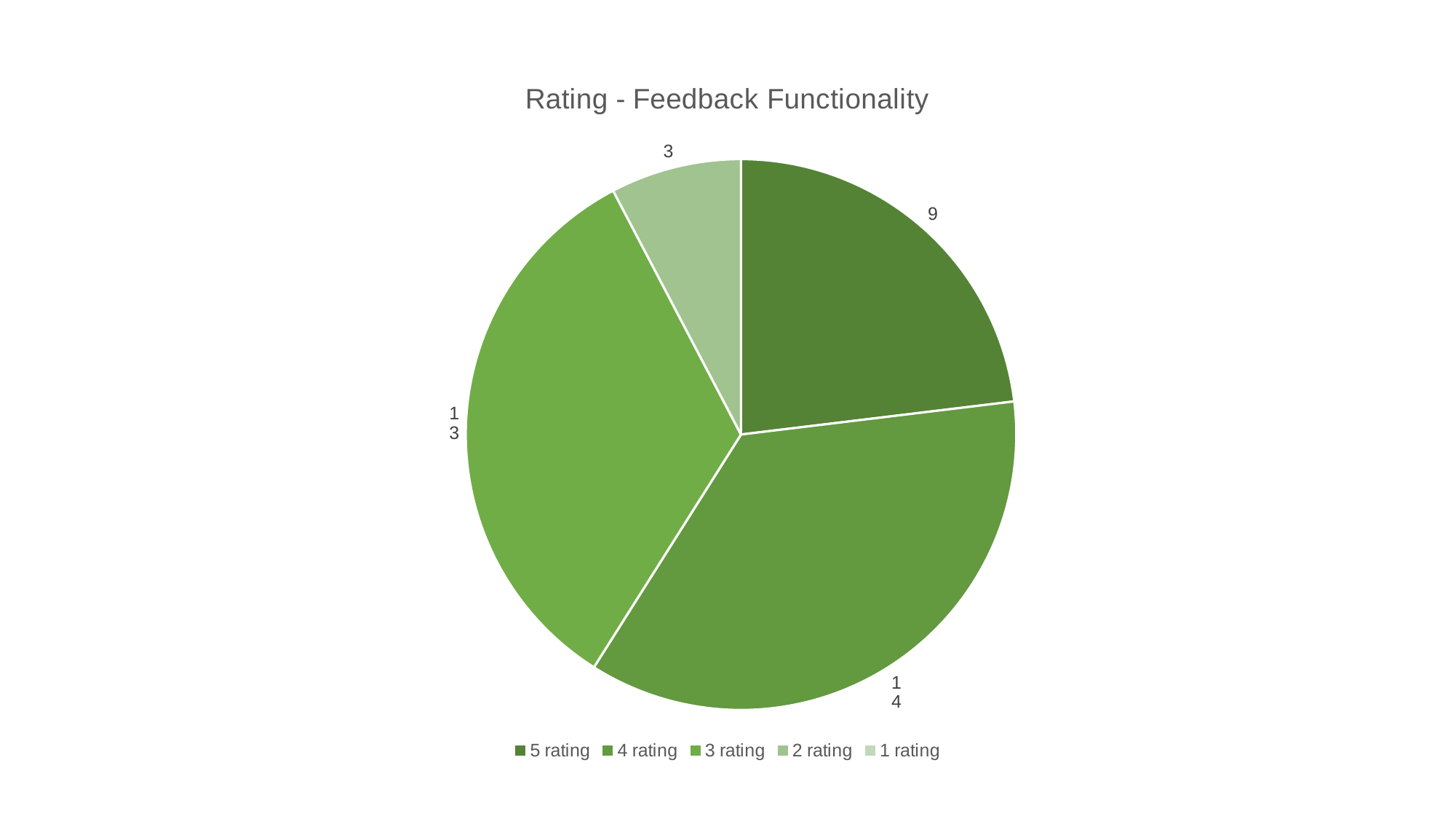

### Chart:

| Category | Rating - Feedback Functionality |
|---|---|
| 5 rating | 9.0 |
| 4 rating | 14.0 |
| 3 rating | 13.0 |
| 2 rating | 3.0 |
| 1 rating | 0.0 |